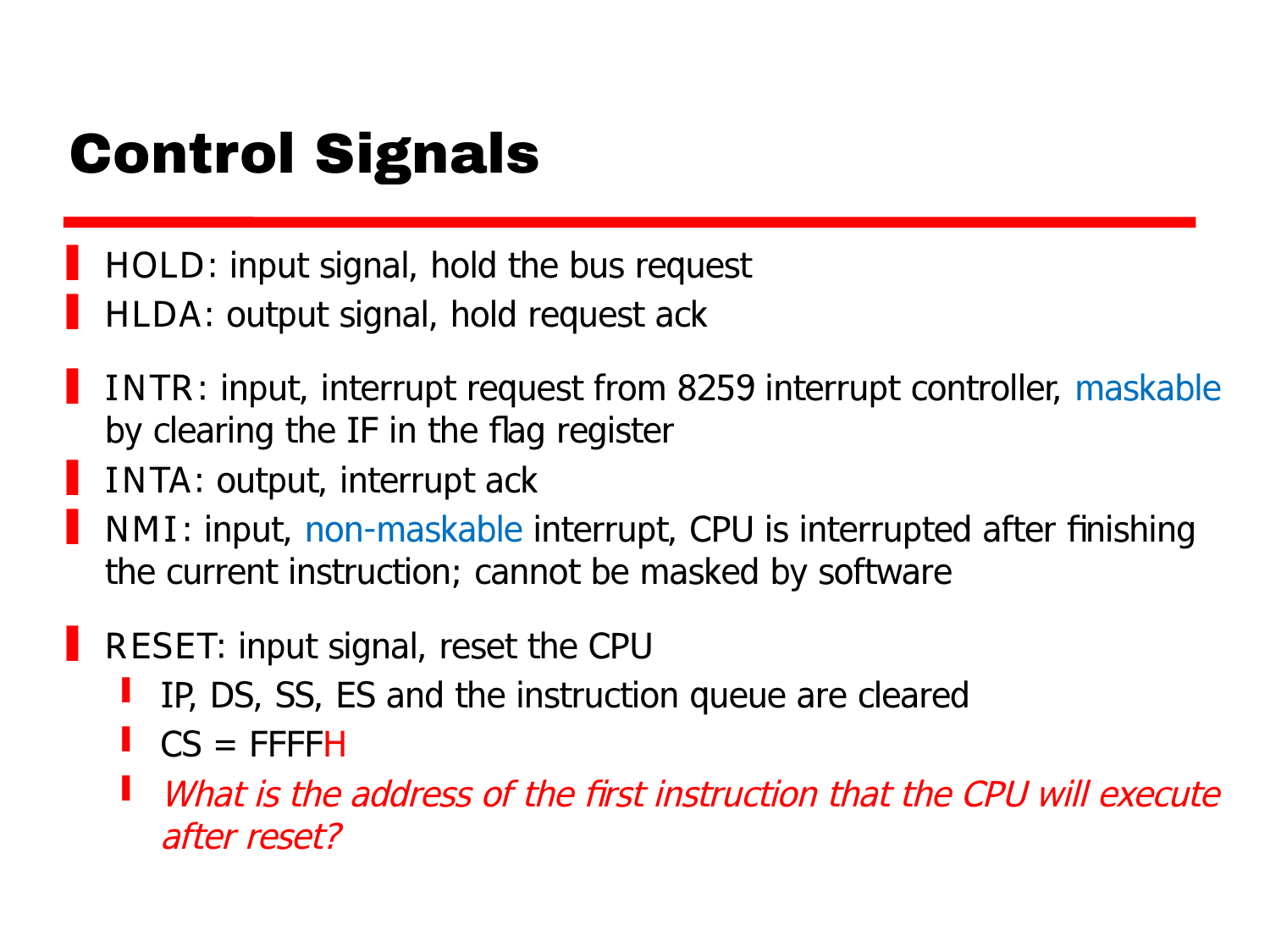

# Control Signals
HOLD: input signal, hold the bus request
HLDA: output signal, hold request ack
INTR: input, interrupt request from 8259 interrupt controller, maskable by clearing the IF in the flag register
INTA: output, interrupt ack
NMI: input, non-maskable interrupt, CPU is interrupted after finishing the current instruction; cannot be masked by software
RESET: input signal, reset the CPU
IP, DS, SS, ES and the instruction queue are cleared
CS = FFFFH
What is the address of the first instruction that the CPU will execute after reset?